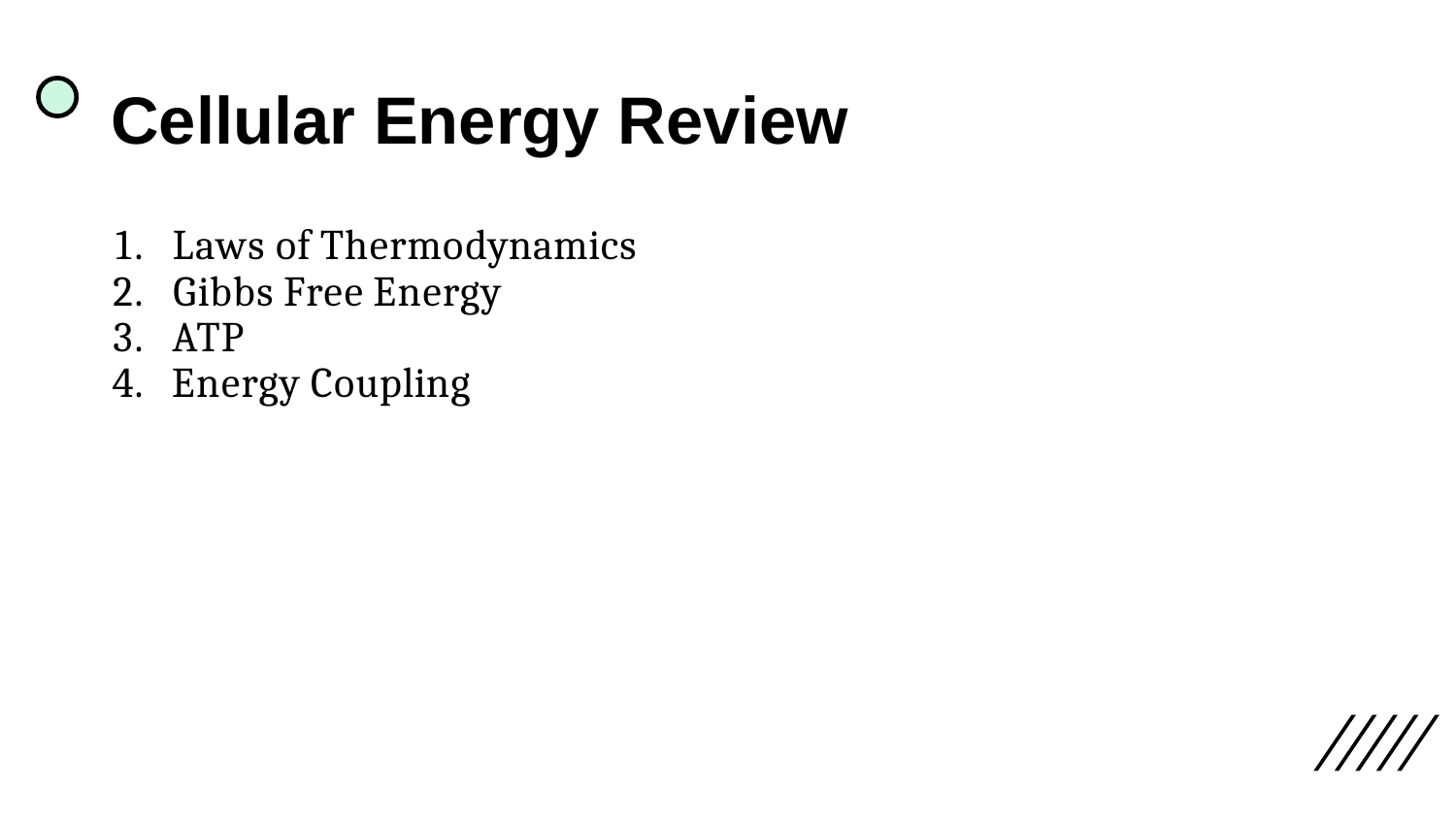

# Cellular Energy Review
Laws of Thermodynamics
Gibbs Free Energy
ATP
Energy Coupling